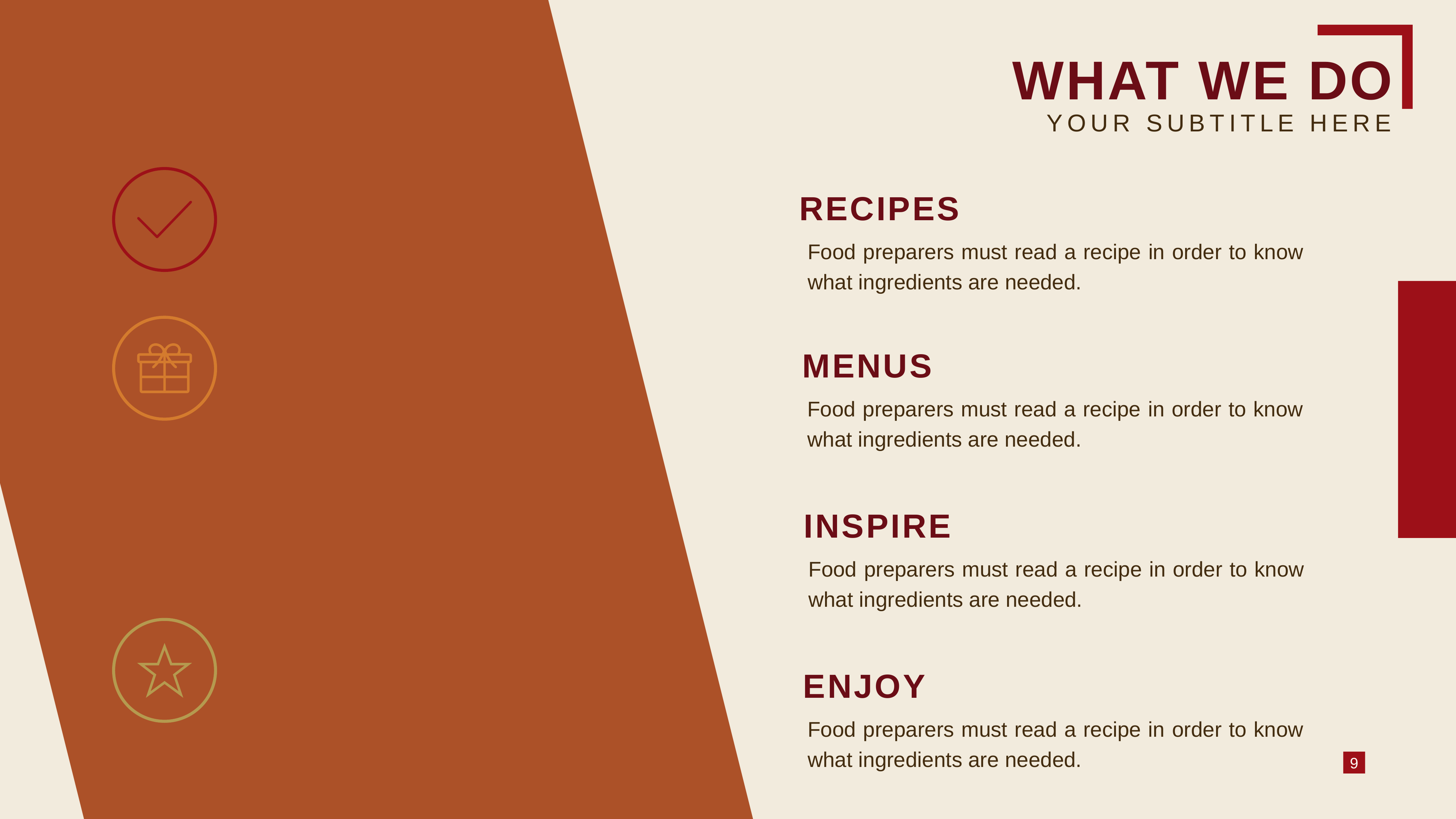

WHAT WE DO
YOUR SUBTITLE HERE

RECIPES

Food preparers must read a recipe in order to know what ingredients are needed.

MENUS

Food preparers must read a recipe in order to know what ingredients are needed.

INSPIRE
Food preparers must read a recipe in order to know what ingredients are needed.

ENJOY
Food preparers must read a recipe in order to know what ingredients are needed.